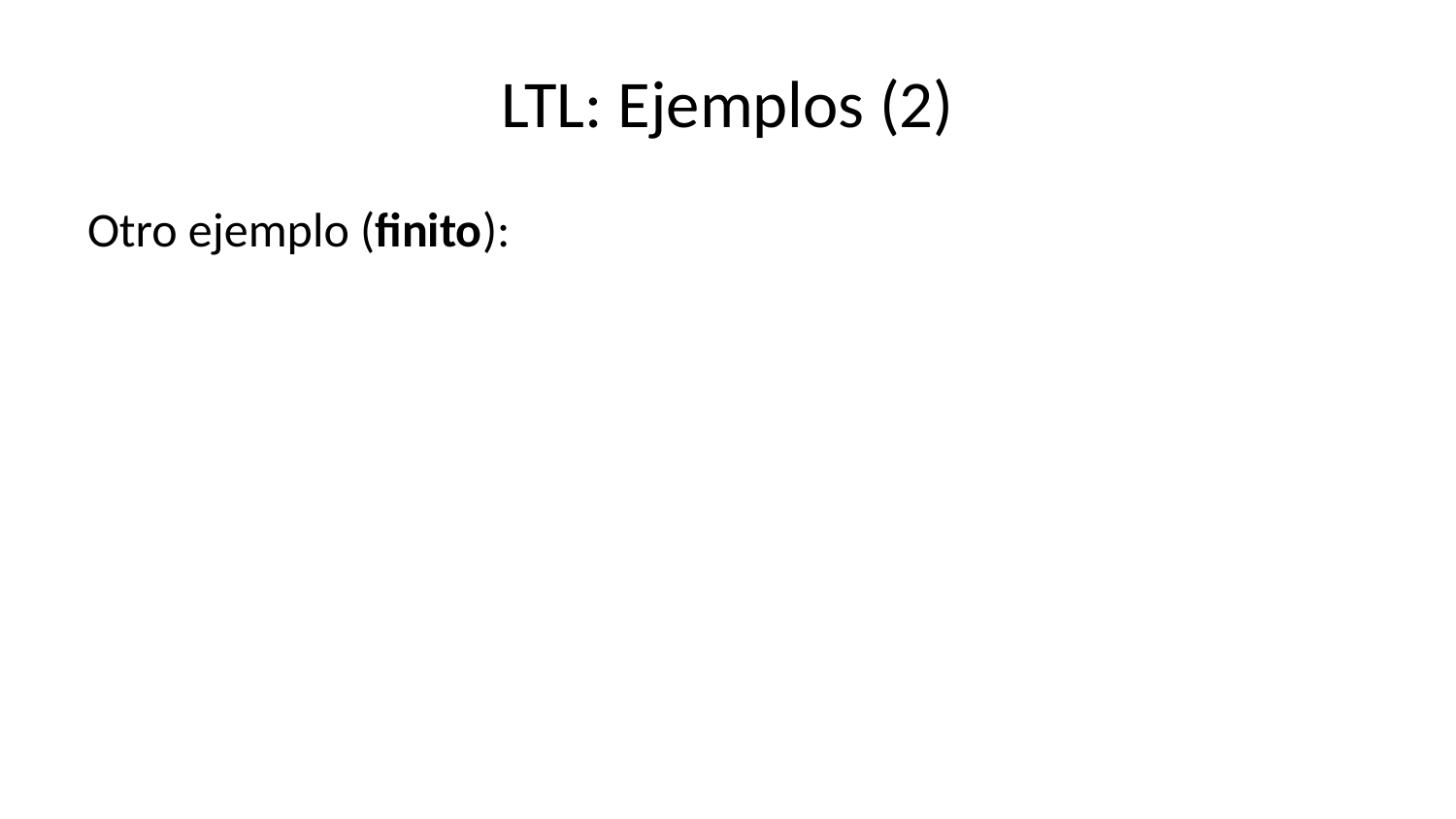

# LTL: Ejemplos (2)
Otro ejemplo (finito):